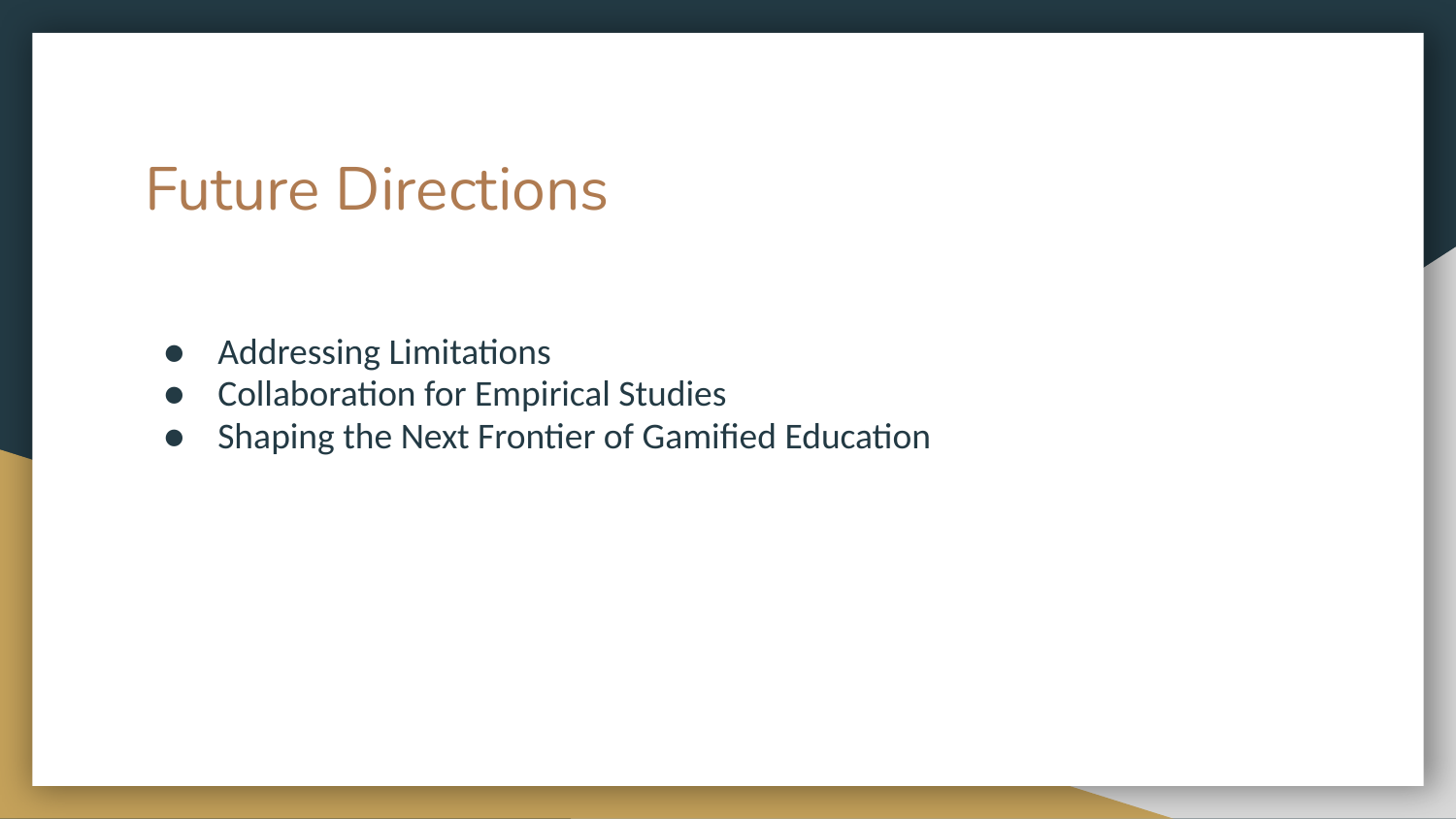

# Future Directions
Addressing Limitations
Collaboration for Empirical Studies
Shaping the Next Frontier of Gamified Education